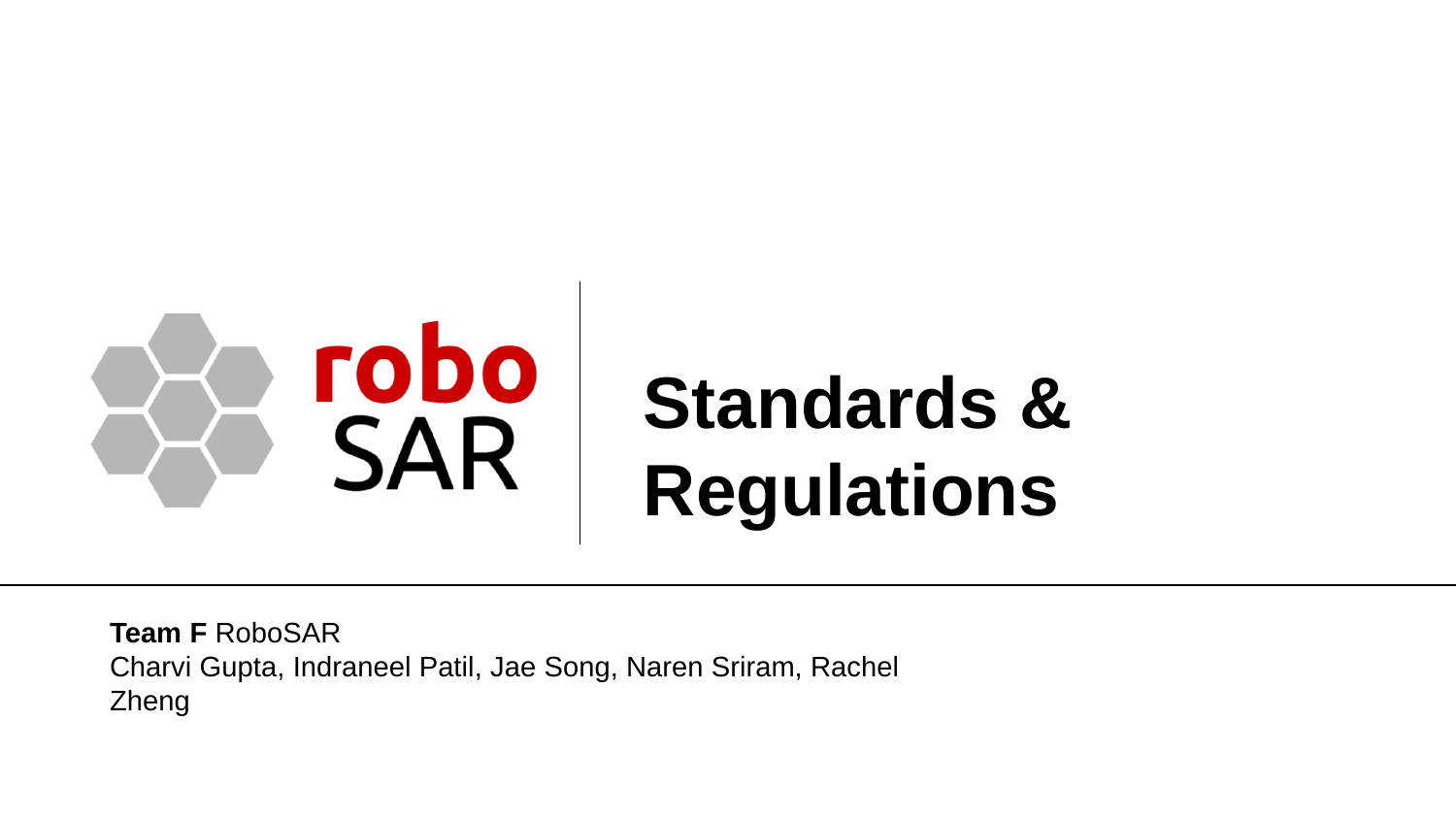

# Standards & Regulations
Team F RoboSAR
Charvi Gupta, Indraneel Patil, Jae Song, Naren Sriram, Rachel Zheng